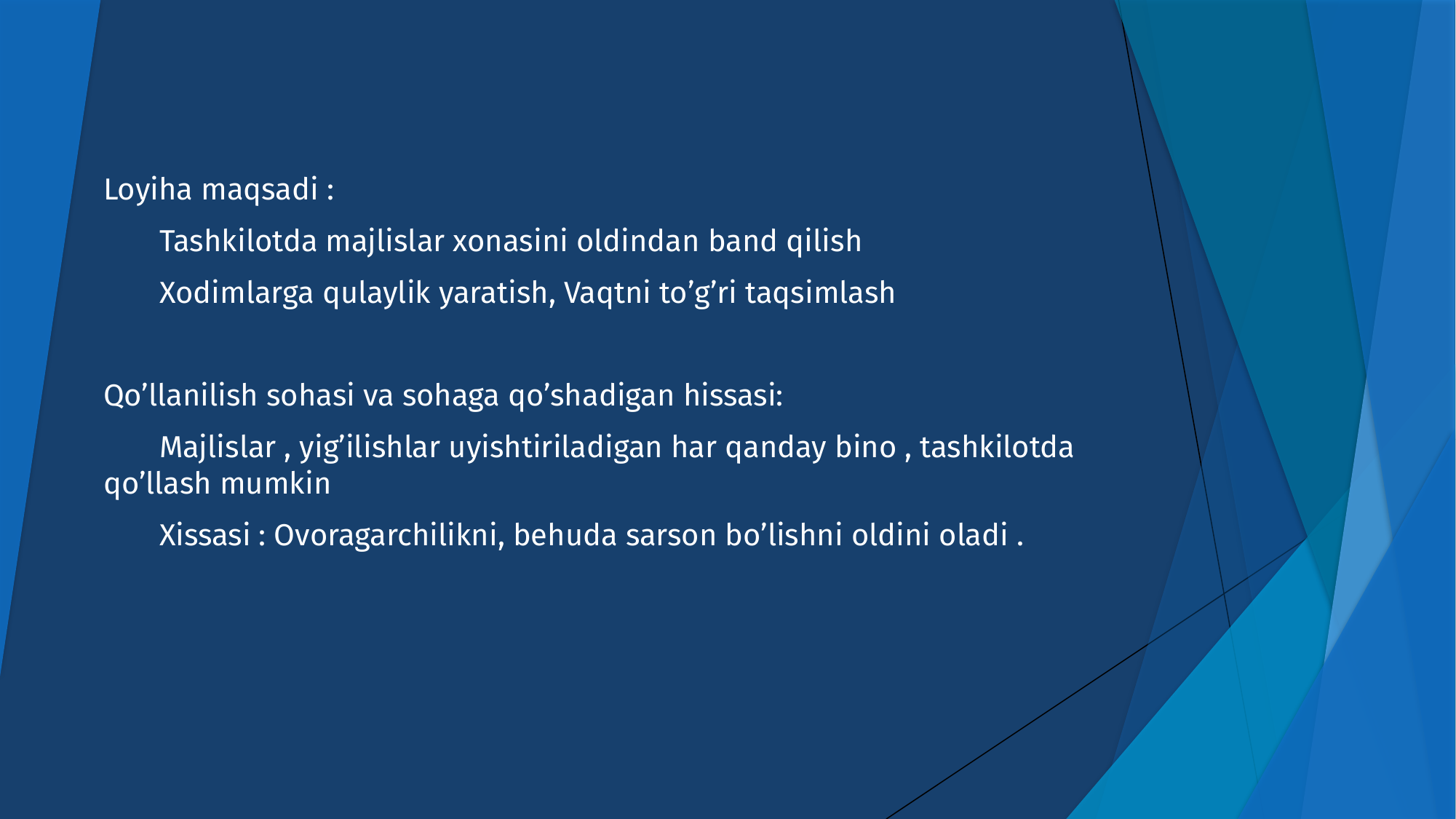

Loyiha maqsadi :
       Tashkilotda majlislar xonasini oldindan band qilish
       Xodimlarga qulaylik yaratish, Vaqtni to’g’ri taqsimlash

Qo’llanilish sohasi va sohaga qo’shadigan hissasi:
       Majlislar , yig’ilishlar uyishtiriladigan har qanday bino , tashkilotda qo’llash mumkin
       Xissasi : Ovoragarchilikni, behuda sarson bo’lishni oldini oladi .
#